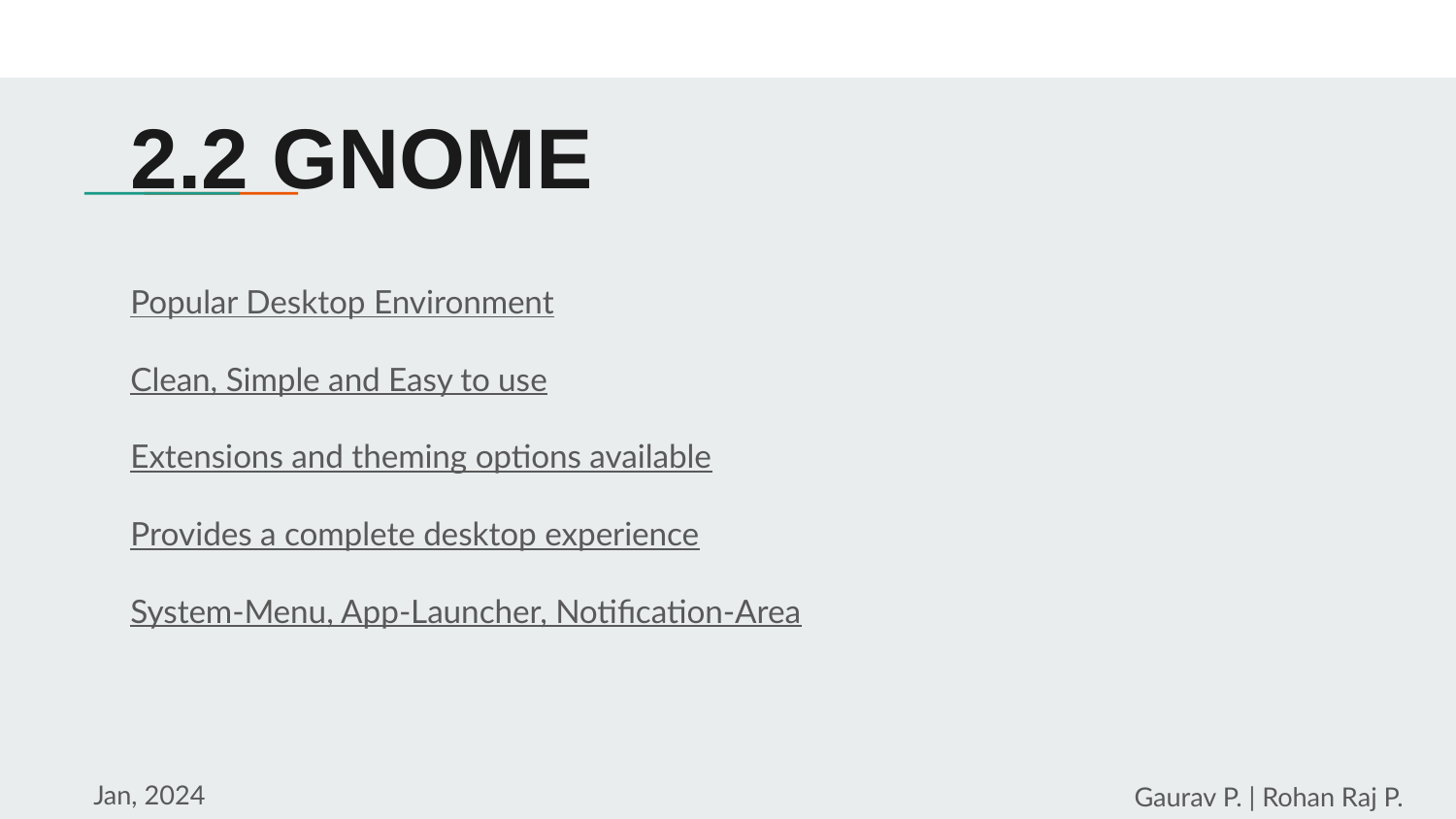

# 2.2 GNOME
Popular Desktop Environment

Clean, Simple and Easy to use

Extensions and theming options available

Provides a complete desktop experience

System-Menu, App-Launcher, Notification-Area

Jan, 2024
Gaurav P. | Rohan Raj P.